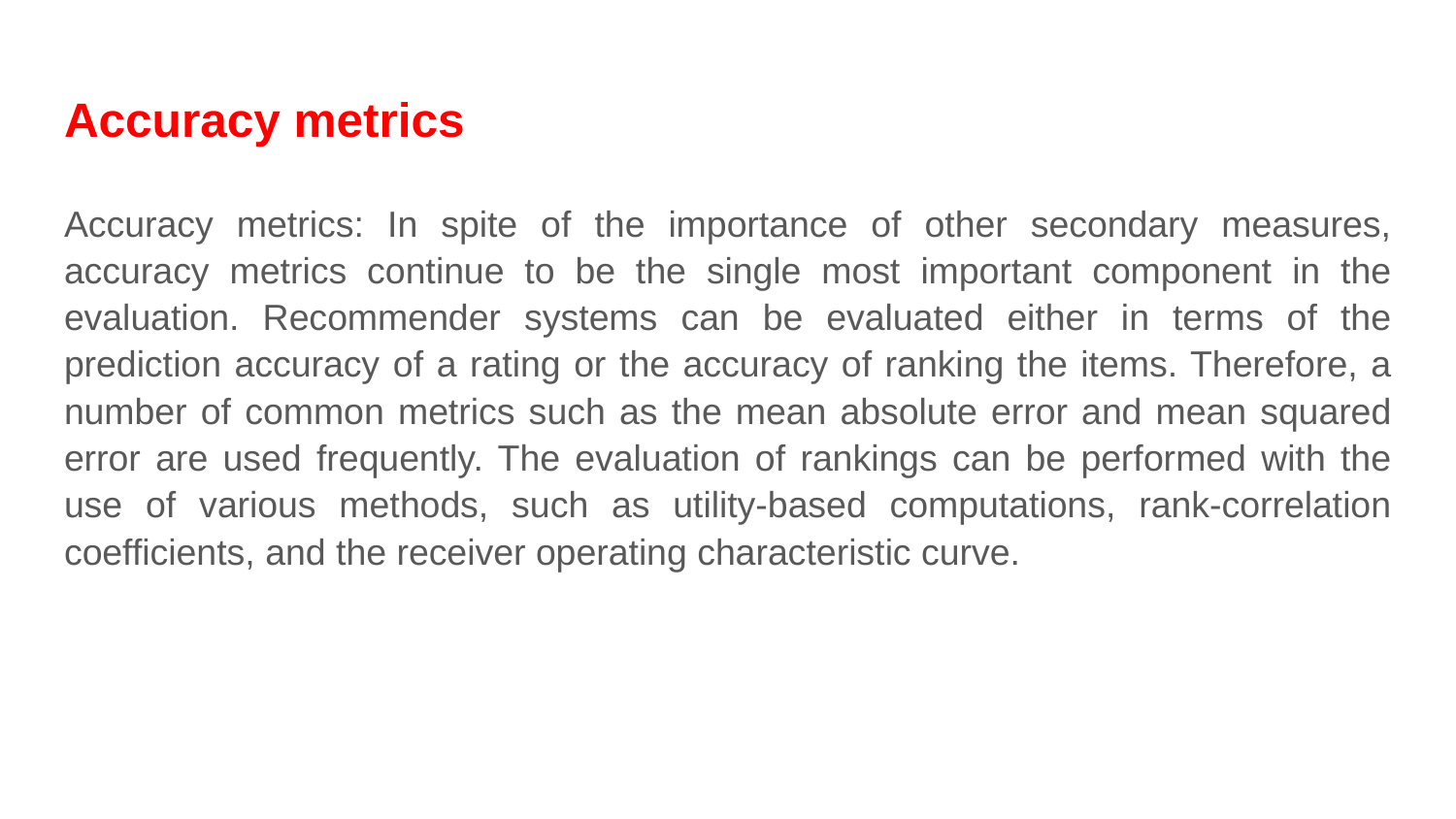

# Accuracy metrics
Accuracy metrics: In spite of the importance of other secondary measures, accuracy metrics continue to be the single most important component in the evaluation. Recommender systems can be evaluated either in terms of the prediction accuracy of a rating or the accuracy of ranking the items. Therefore, a number of common metrics such as the mean absolute error and mean squared error are used frequently. The evaluation of rankings can be performed with the use of various methods, such as utility-based computations, rank-correlation coefficients, and the receiver operating characteristic curve.